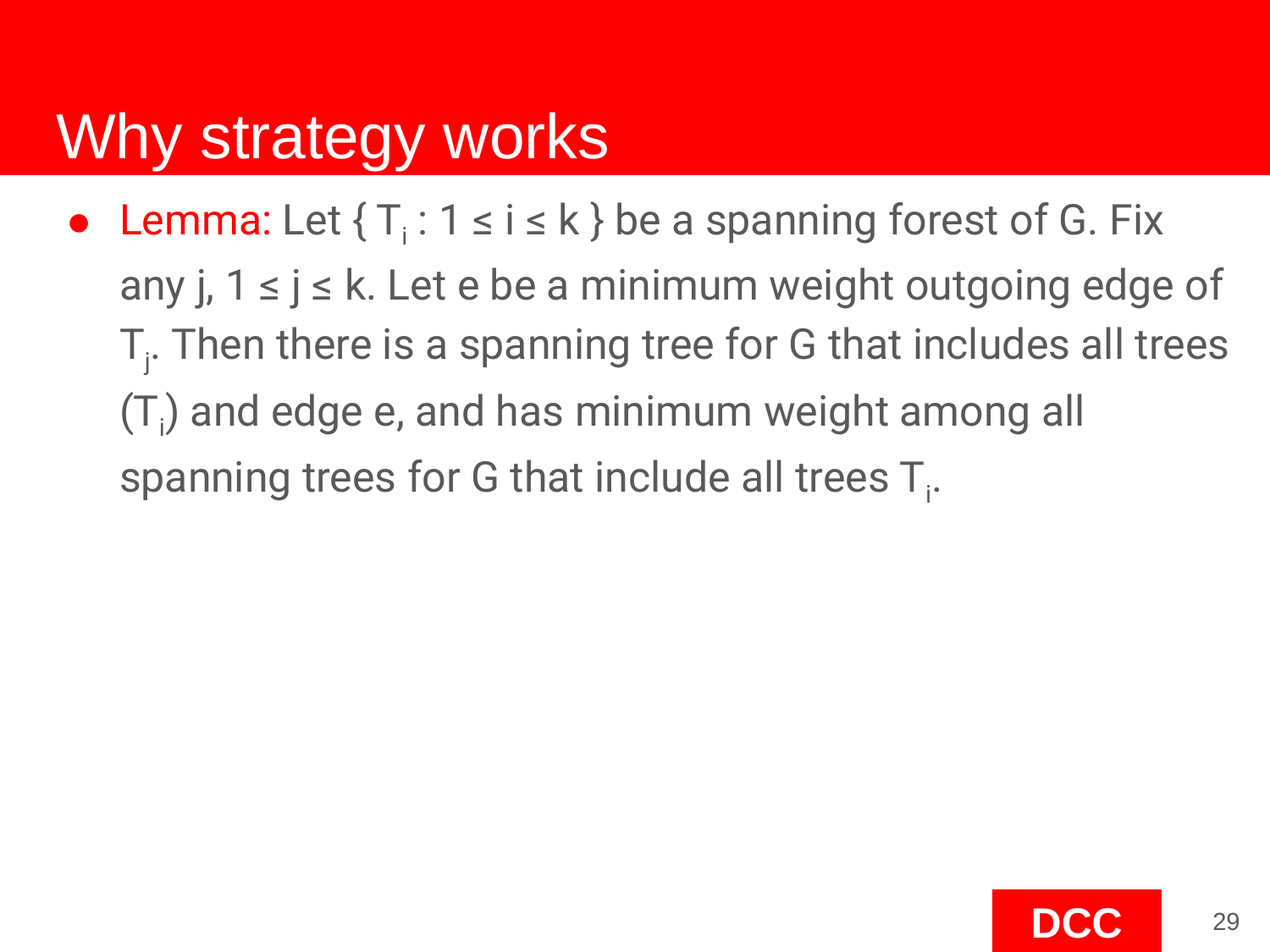

# Why strategy works
Lemma: Let { Ti : 1 ≤ i ≤ k } be a spanning forest of G. Fix any j, 1 ≤ j ≤ k. Let e be a minimum weight outgoing edge of Tj. Then there is a spanning tree for G that includes all trees (Ti) and edge e, and has minimum weight among all spanning trees for G that include all trees Ti.

29